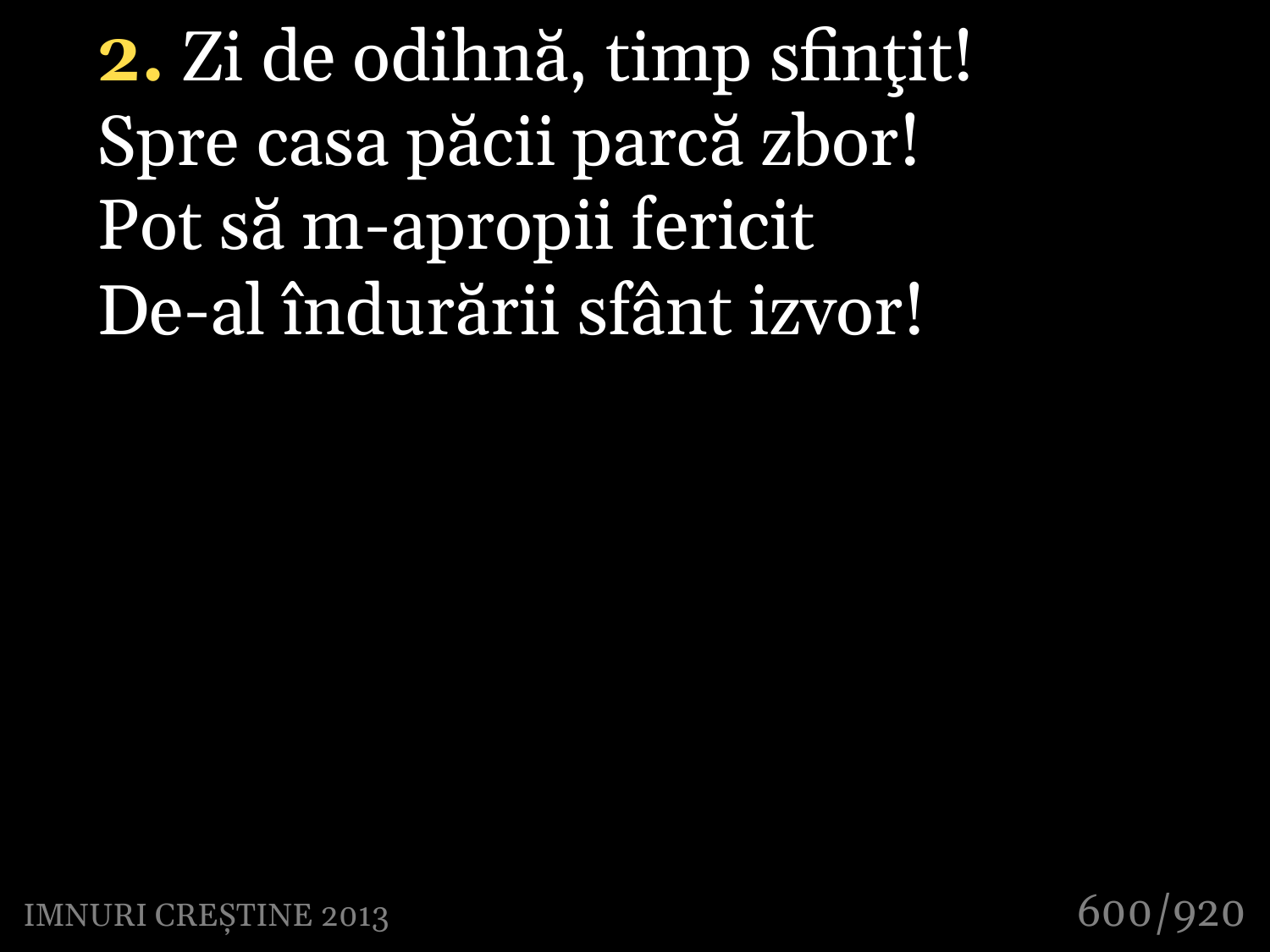

2. Zi de odihnă, timp sfinţit!
Spre casa păcii parcă zbor!
Pot să m-apropii fericit
De-al îndurării sfânt izvor!
600/920
IMNURI CREȘTINE 2013